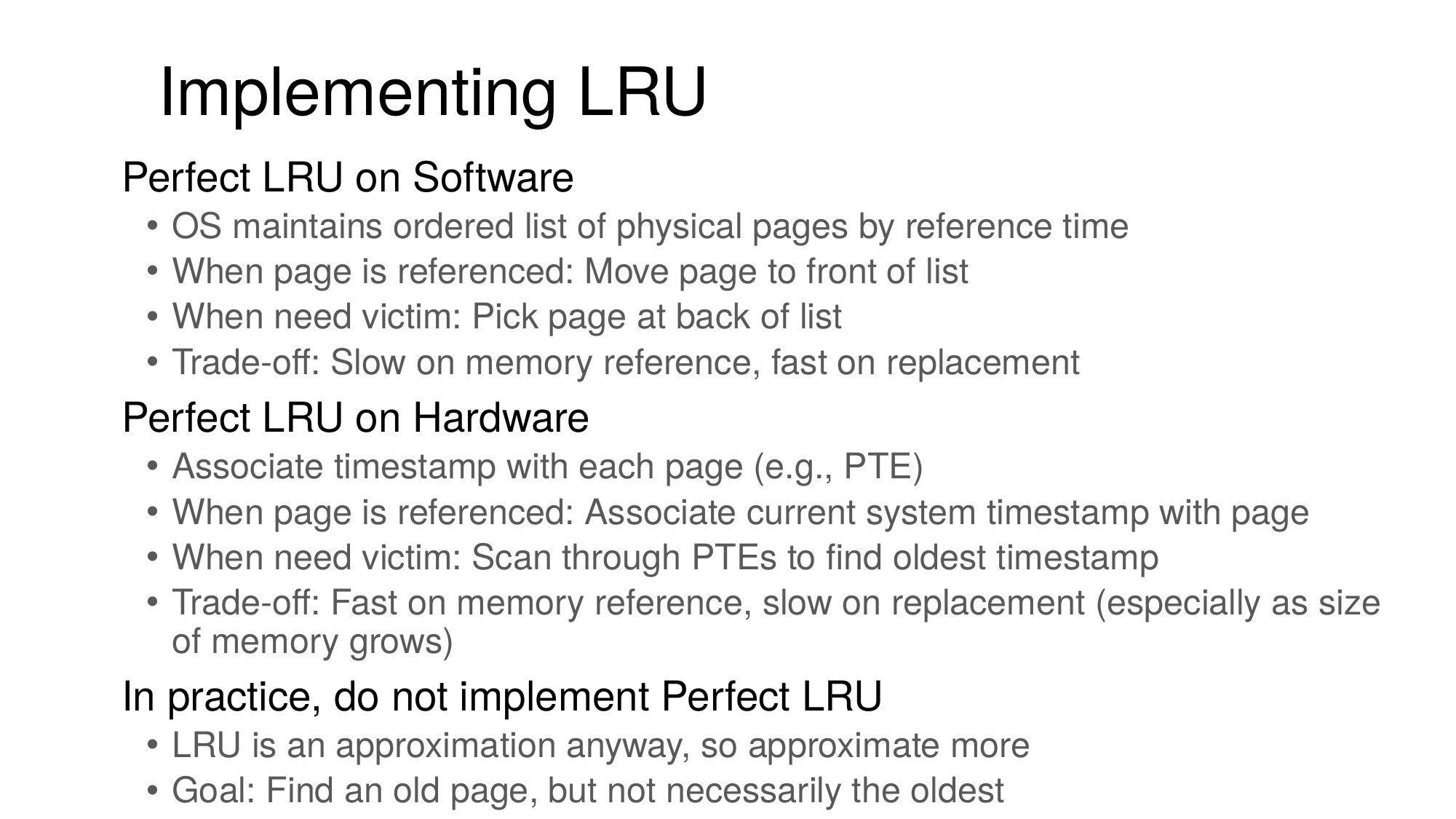

# Implementing LRU
Perfect LRU on Software
OS maintains ordered list of physical pages by reference time
When page is referenced: Move page to front of list
When need victim: Pick page at back of list
Trade-off: Slow on memory reference, fast on replacement
Perfect LRU on Hardware
Associate timestamp with each page (e.g., PTE)
When page is referenced: Associate current system timestamp with page
When need victim: Scan through PTEs to find oldest timestamp
Trade-off: Fast on memory reference, slow on replacement (especially as size of memory grows)
In practice, do not implement Perfect LRU
LRU is an approximation anyway, so approximate more
Goal: Find an old page, but not necessarily the oldest